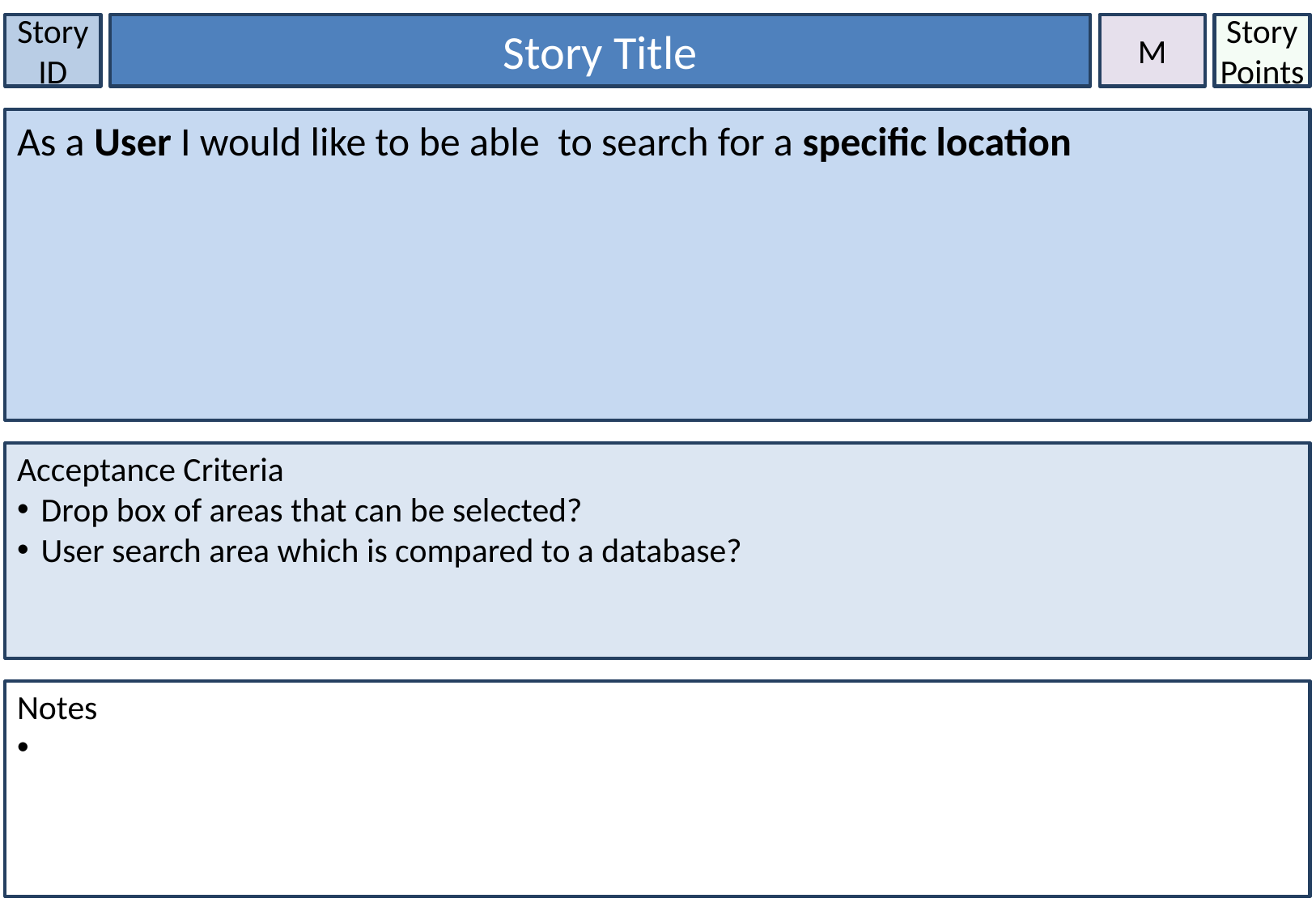

Story ID
Story Title
M
Story Points
As a User I would like to be able  to search for a specific location
Acceptance Criteria
Drop box of areas that can be selected?
User search area which is compared to a database?

Notes